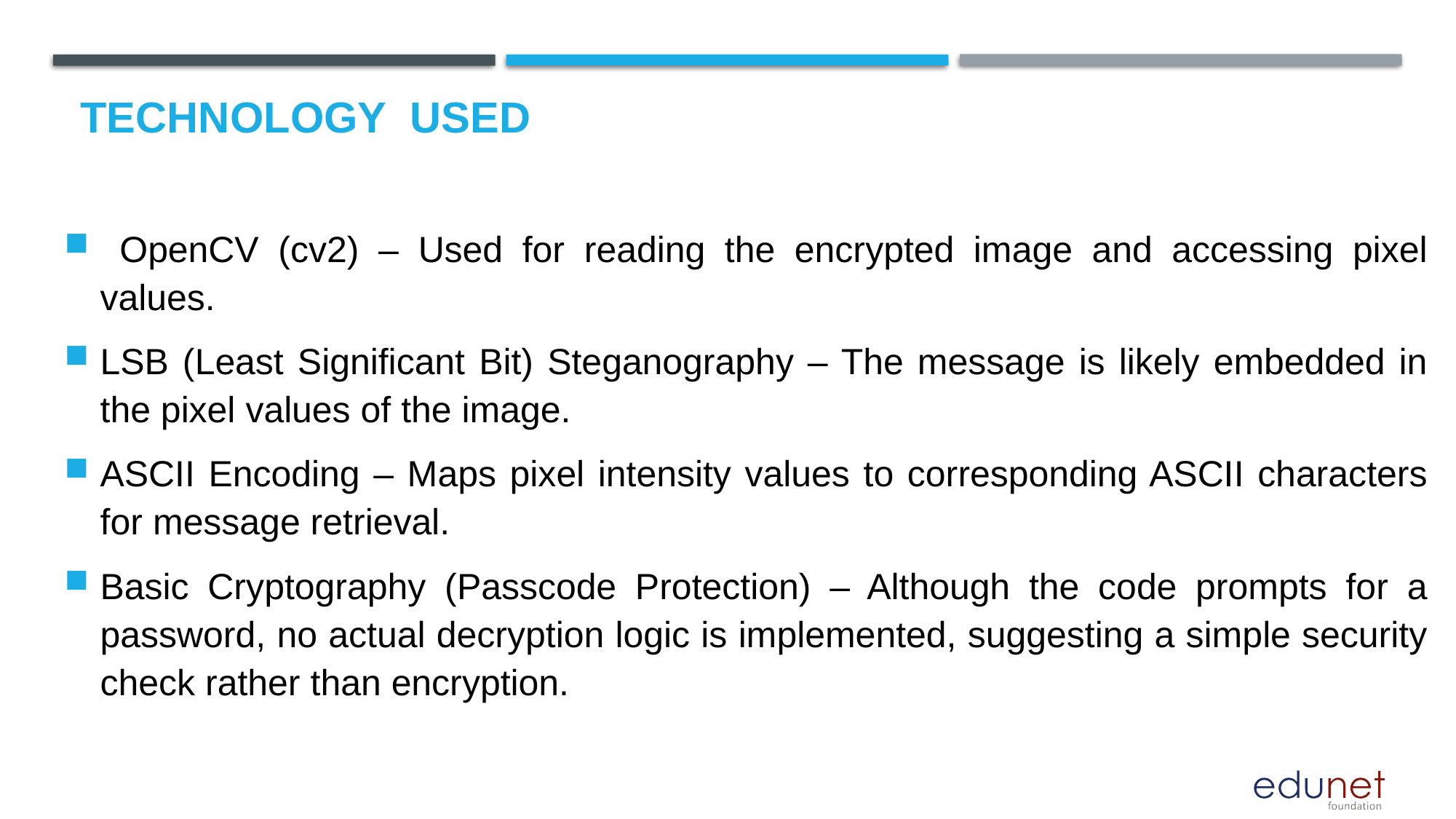

# Technology  used
 OpenCV (cv2) – Used for reading the encrypted image and accessing pixel values.
LSB (Least Significant Bit) Steganography – The message is likely embedded in the pixel values of the image.
ASCII Encoding – Maps pixel intensity values to corresponding ASCII characters for message retrieval.
Basic Cryptography (Passcode Protection) – Although the code prompts for a password, no actual decryption logic is implemented, suggesting a simple security check rather than encryption.